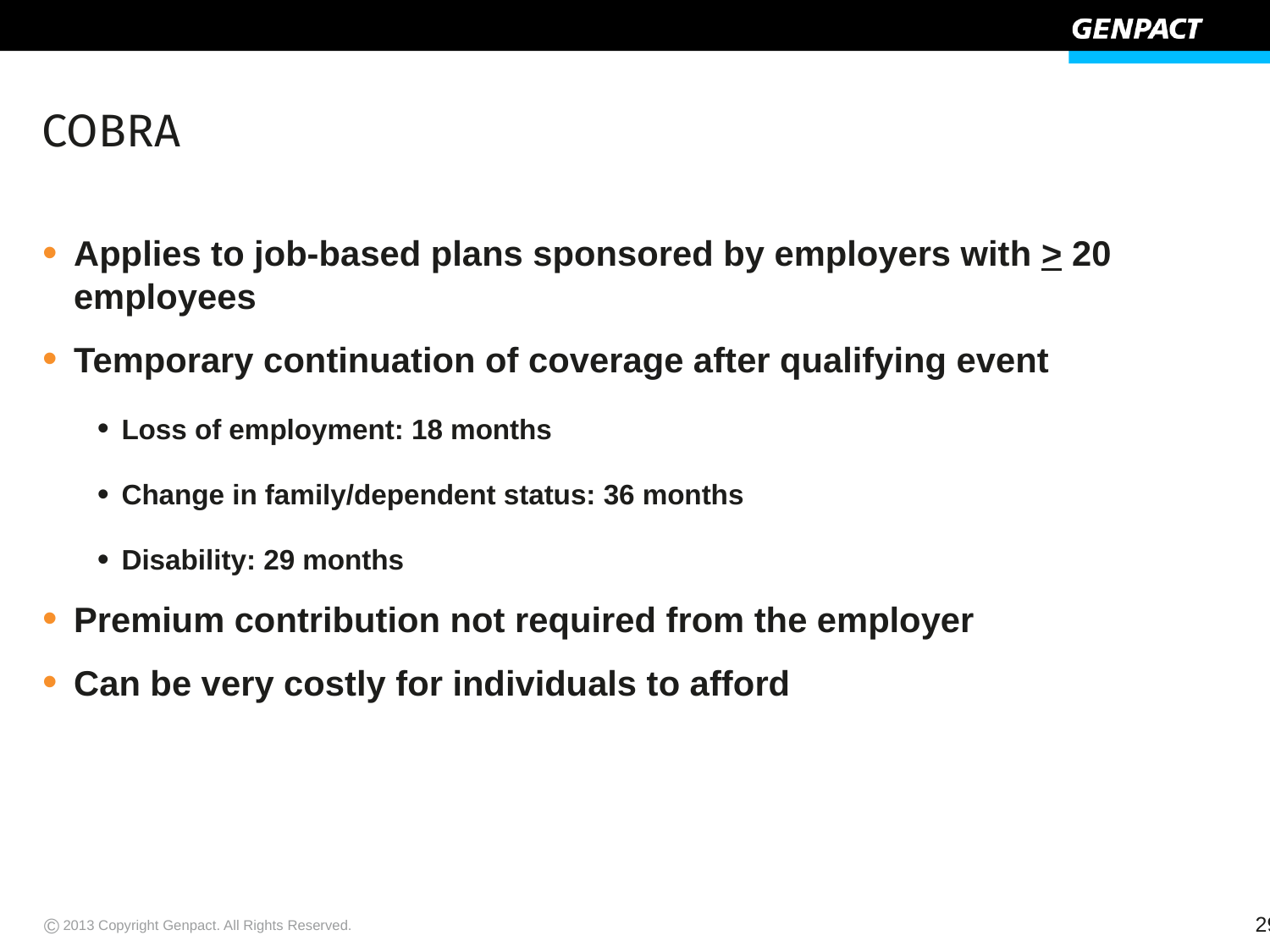

# COBRA
Applies to job-based plans sponsored by employers with > 20 employees
Temporary continuation of coverage after qualifying event
Loss of employment: 18 months
Change in family/dependent status: 36 months
Disability: 29 months
Premium contribution not required from the employer
Can be very costly for individuals to afford